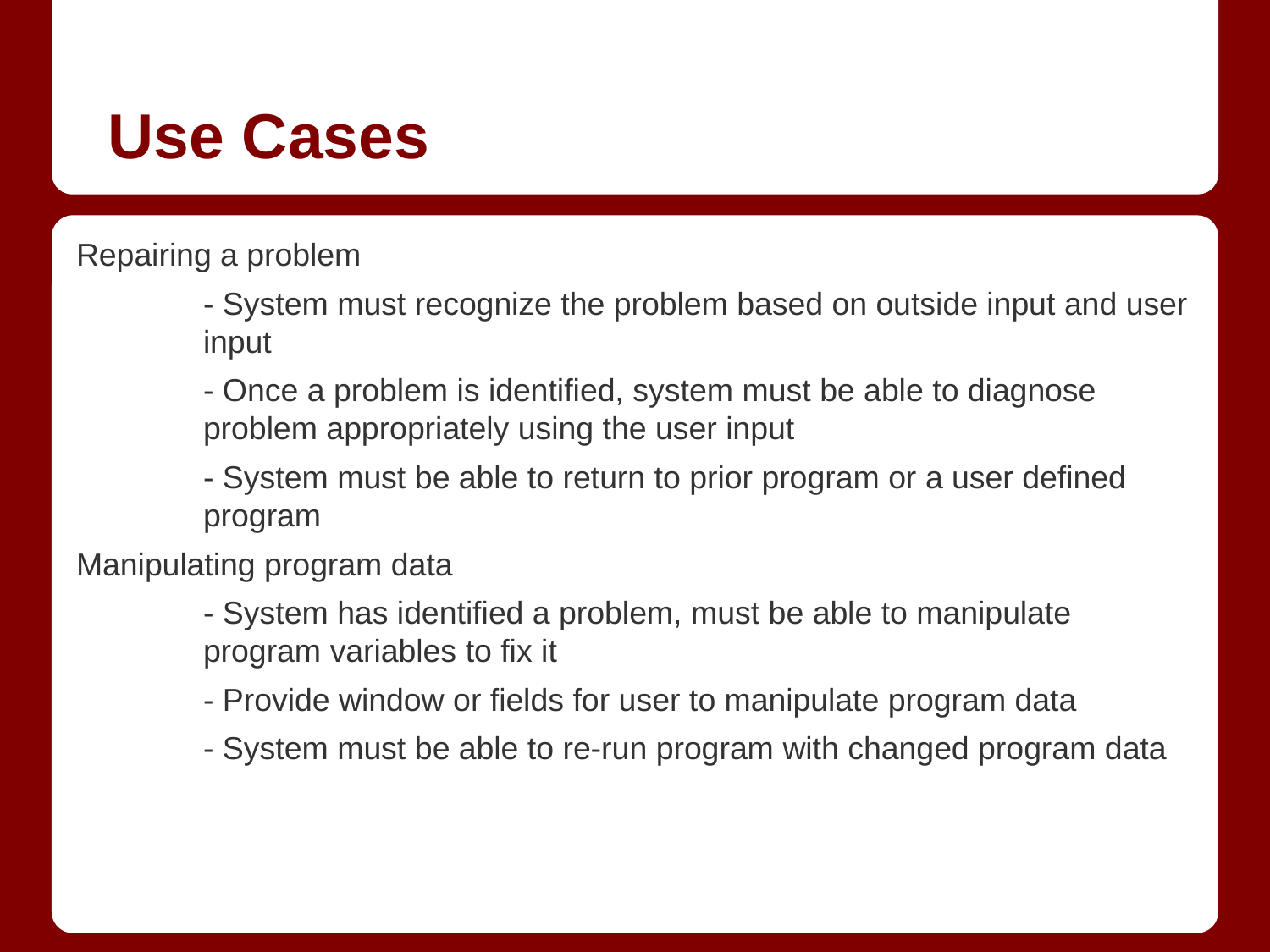

# Use Cases
Repairing a problem
- System must recognize the problem based on outside input and user input
- Once a problem is identified, system must be able to diagnose problem appropriately using the user input
- System must be able to return to prior program or a user defined program
Manipulating program data
- System has identified a problem, must be able to manipulate program variables to fix it
- Provide window or fields for user to manipulate program data
- System must be able to re-run program with changed program data